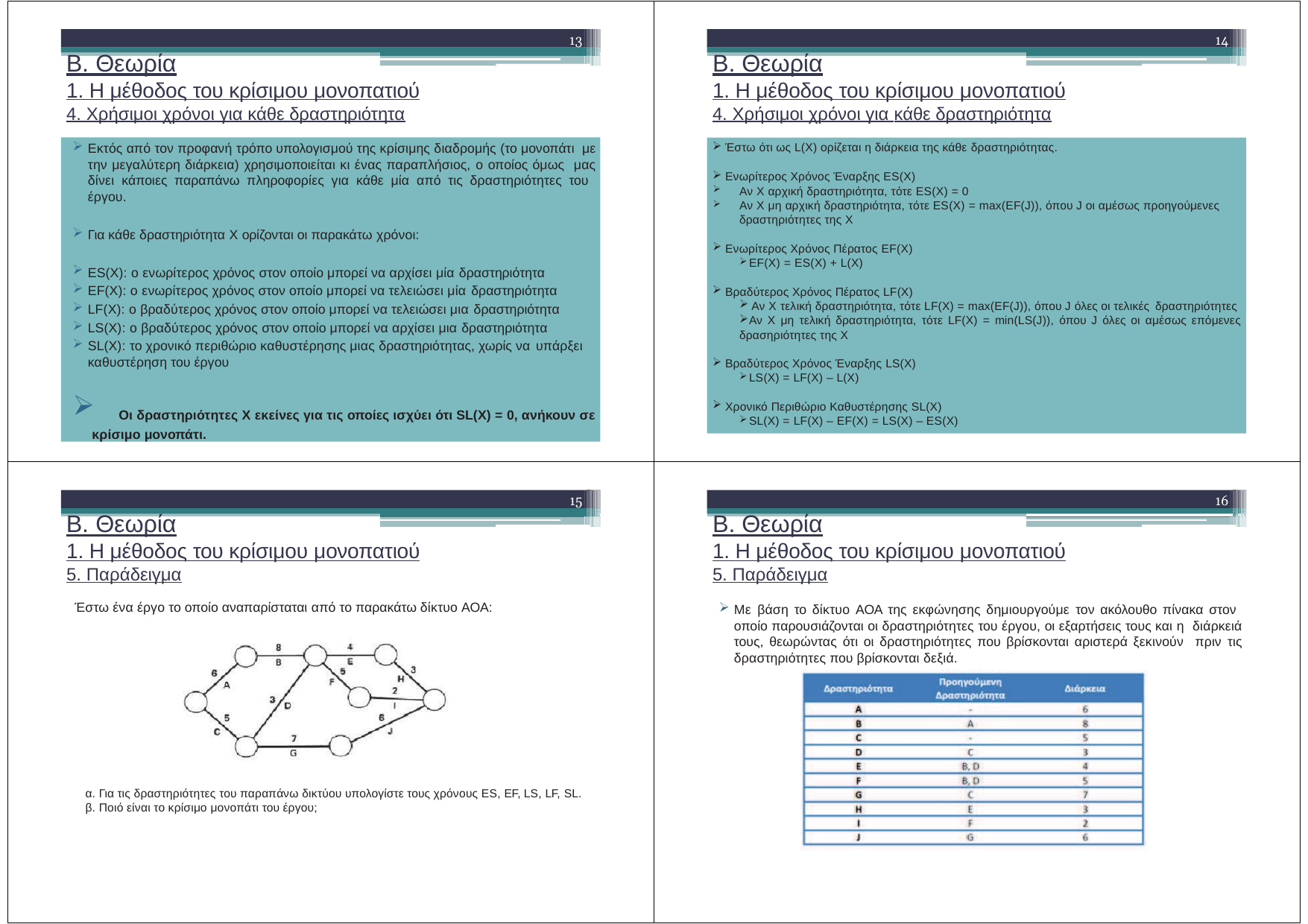

13
14
Β. Θεωρία
Β. Θεωρία

1. Η μέθοδος του κρίσιμου μονοπατιού
4. Χρήσιμοι χρόνοι για κάθε δραστηριότητα
1. Η μέθοδος του κρίσιμου μονοπατιού
4. Χρήσιμοι χρόνοι για κάθε δραστηριότητα
Εκτός από τον προφανή τρόπο υπολογισμού της κρίσιμης διαδρομής (το μονοπάτι  με την μεγαλύτερη διάρκεια) χρησιμοποιείται κι ένας παραπλήσιος, ο οποίος όμως  μας δίνει κάποιες παραπάνω πληροφορίες για κάθε μία από τις δραστηριότητες του  έργου.

Για κάθε δραστηριότητα Χ ορίζονται οι παρακάτω χρόνοι:

ES(X): ο ενωρίτερος χρόνος στον οποίο μπορεί να αρχίσει μία δραστηριότητα
EF(X): ο ενωρίτερος χρόνος στον οποίο μπορεί να τελειώσει μία δραστηριότητα
LF(X): ο βραδύτερος χρόνος στον οποίο μπορεί να τελειώσει μια δραστηριότητα
LS(X): ο βραδύτερος χρόνος στον οποίο μπορεί να αρχίσει μια δραστηριότητα
SL(X): το χρονικό περιθώριο καθυστέρησης μιας δραστηριότητας, χωρίς να υπάρξει
καθυστέρηση του έργου

	Οι δραστηριότητες X εκείνες για τις οποίες ισχύει ότι SL(X) = 0, ανήκουν σε  κρίσιμο μονοπάτι.

Έστω ότι ως L(X) ορίζεται η διάρκεια της κάθε δραστηριότητας.
Ενωρίτερος Χρόνος Έναρξης ES(X)
Αν X αρχική δραστηριότητα, τότε ES(X) = 0
Αν Χ μη αρχική δραστηριότητα, τότε ES(X) = max(EF(J)), όπου J οι αμέσως προηγούμενες  δραστηριότητες της X
Ενωρίτερος Χρόνος Πέρατος EF(X)
EF(X) = ES(X) + L(X)
Βραδύτερος Χρόνος Πέρατος LF(X)
Αν Χ τελική δραστηριότητα, τότε LF(X) = max(EF(J)), όπου J όλες οι τελικές δραστηριότητες
Αν Χ μη τελική δραστηριότητα, τότε LF(X) = min(LS(J)), όπου J όλες οι αμέσως επόμενες
δρασηριότητες της X
Βραδύτερος Χρόνος Έναρξης LS(X)
LS(X) = LF(X) – L(X)
Χρονικό Περιθώριο Καθυστέρησης SL(X)
SL(X) = LF(X) – EF(X) = LS(X) – ES(X)

15
16
Β. Θεωρία
Β. Θεωρία

1. Η μέθοδος του κρίσιμου μονοπατιού
5. Παράδειγμα
Έστω ένα έργο το οποίο αναπαρίσταται από το παρακάτω δίκτυο ΑΟΑ:
1. Η μέθοδος του κρίσιμου μονοπατιού
5. Παράδειγμα
Με βάση το δίκτυο ΑΟΑ της εκφώνησης δημιουργούμε τον ακόλουθο πίνακα στον  οποίο παρουσιάζονται οι δραστηριότητες του έργου, οι εξαρτήσεις τους και η  διάρκειά τους, θεωρώντας ότι οι δραστηριότητες που βρίσκονται αριστερά ξεκινούν  πριν τις δραστηριότητες που βρίσκονται δεξιά.

α. Για τις δραστηριότητες του παραπάνω δικτύου υπολογίστε τους χρόνους ES, EF, LS, LF, SL.
β. Ποιό είναι το κρίσιμο μονοπάτι του έργου;